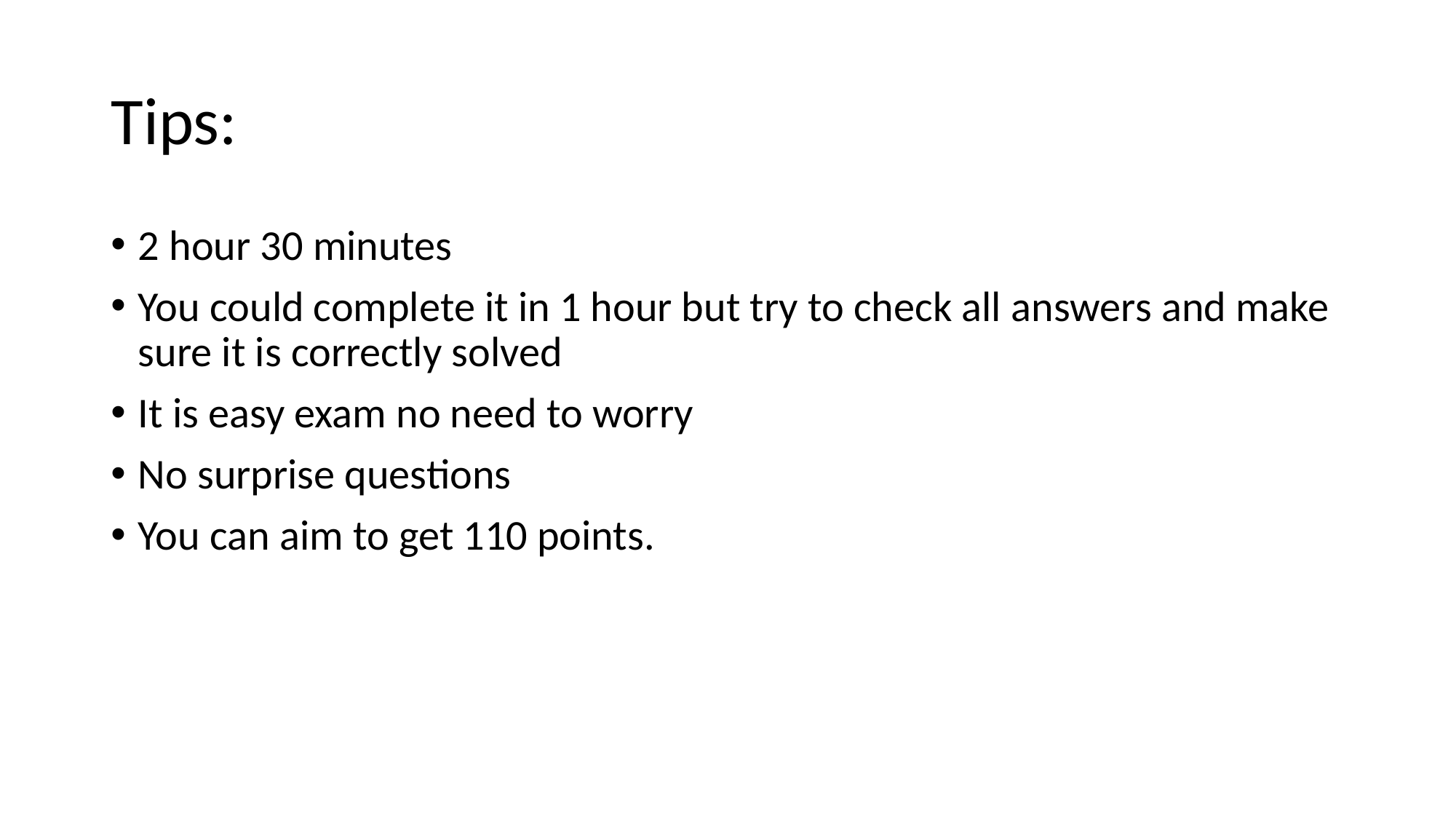

# Tips:
2 hour 30 minutes
You could complete it in 1 hour but try to check all answers and make sure it is correctly solved
It is easy exam no need to worry
No surprise questions
You can aim to get 110 points.